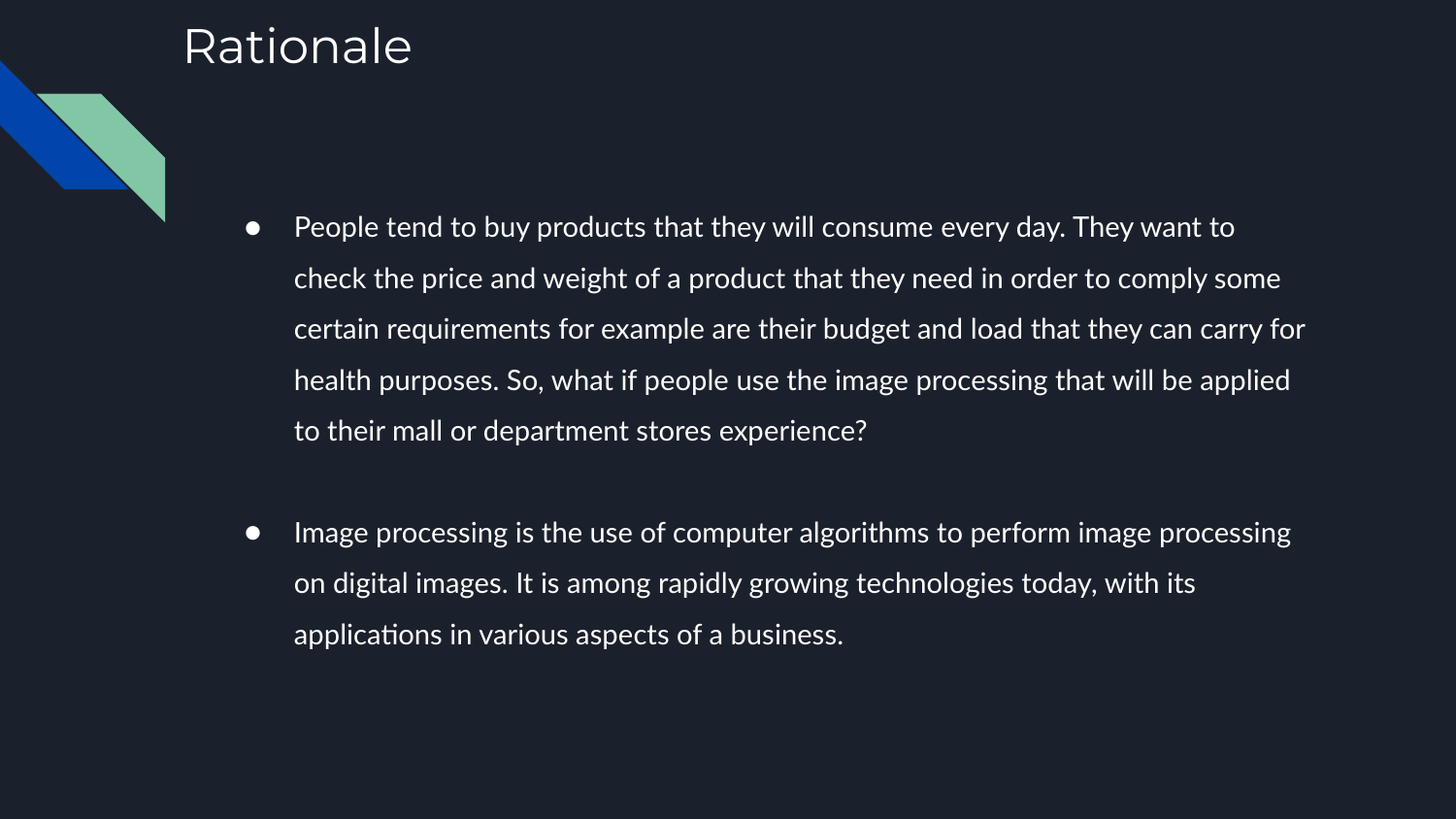

# Rationale
People tend to buy products that they will consume every day. They want to check the price and weight of a product that they need in order to comply some certain requirements for example are their budget and load that they can carry for health purposes. So, what if people use the image processing that will be applied to their mall or department stores experience?

Image processing is the use of computer algorithms to perform image processing on digital images. It is among rapidly growing technologies today, with its applications in various aspects of a business.